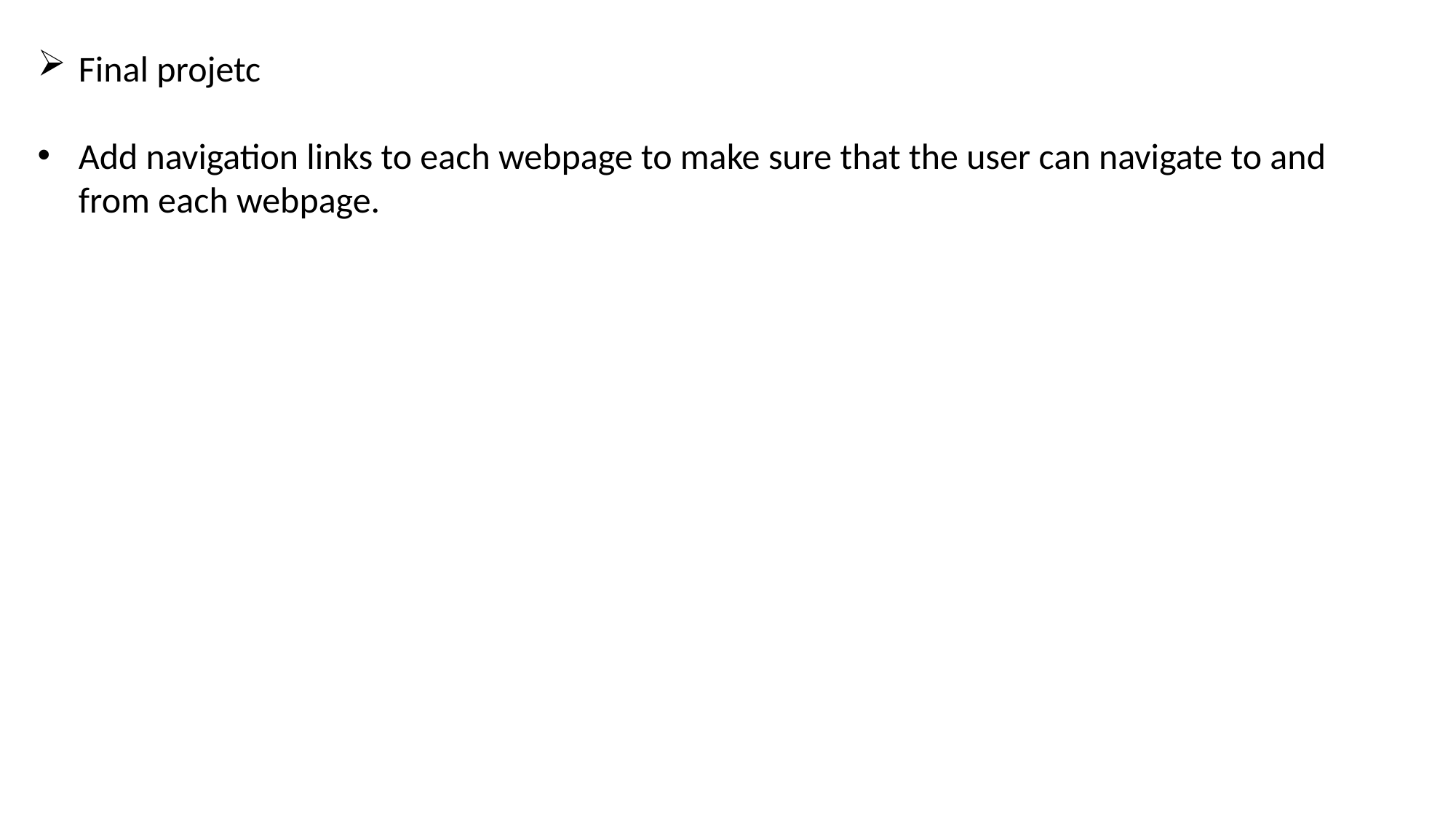

Final projetc

Add navigation links to each webpage to make sure that the user can navigate to and from each webpage.